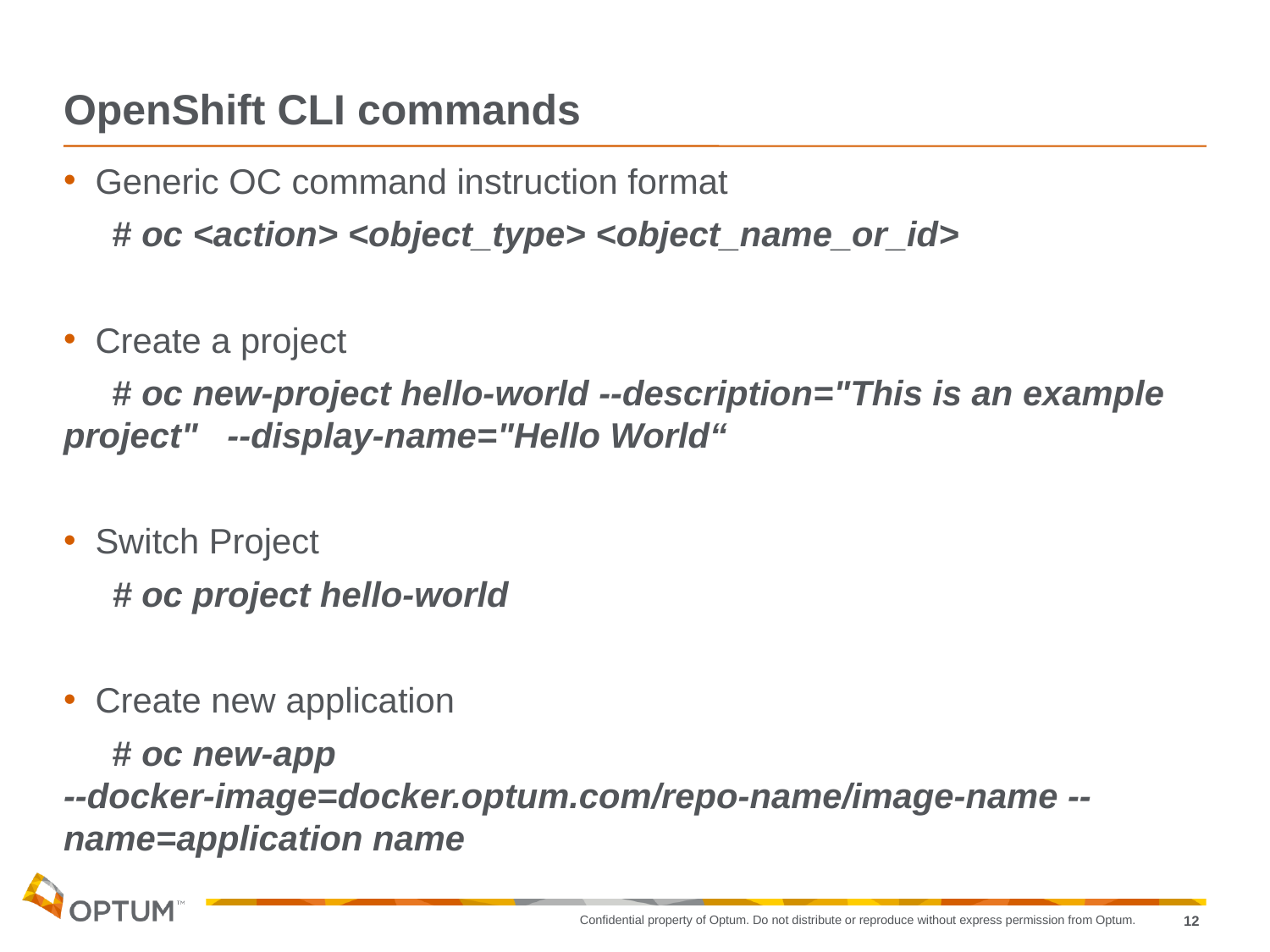

# OpenShift CLI commands
Generic OC command instruction format
     # oc <action> <object_type> <object_name_or_id>

Create a project
     # oc new-project hello-world --description="This is an example project"   --display-name="Hello World“

Switch Project
     # oc project hello-world

Create new application
     # oc new-app --docker-image=docker.optum.com/repo-name/image-name --name=application name